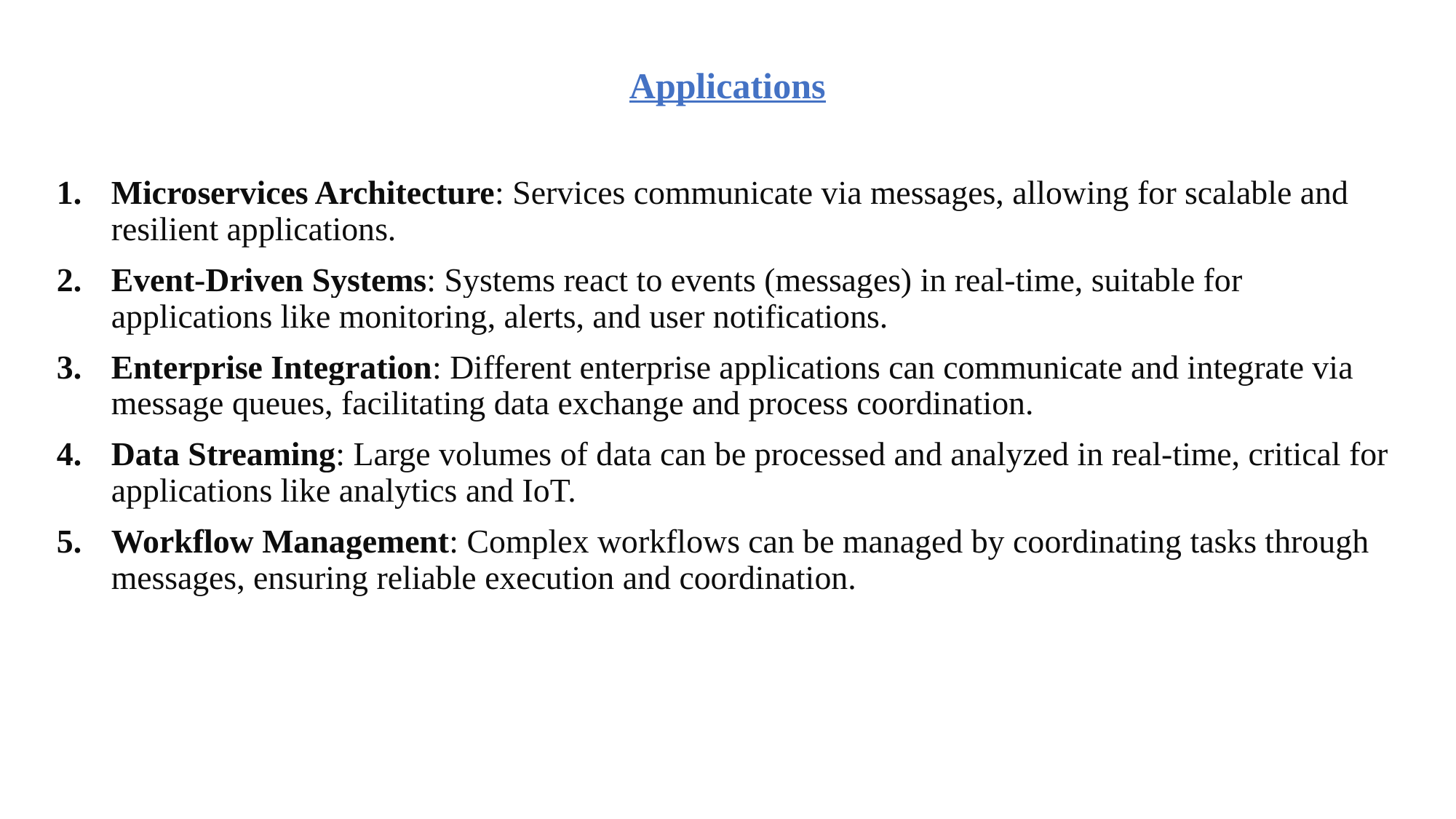

Applications

Microservices Architecture: Services communicate via messages, allowing for scalable and resilient applications.
Event-Driven Systems: Systems react to events (messages) in real-time, suitable for applications like monitoring, alerts, and user notifications.
Enterprise Integration: Different enterprise applications can communicate and integrate via message queues, facilitating data exchange and process coordination.
Data Streaming: Large volumes of data can be processed and analyzed in real-time, critical for applications like analytics and IoT.
Workflow Management: Complex workflows can be managed by coordinating tasks through messages, ensuring reliable execution and coordination.